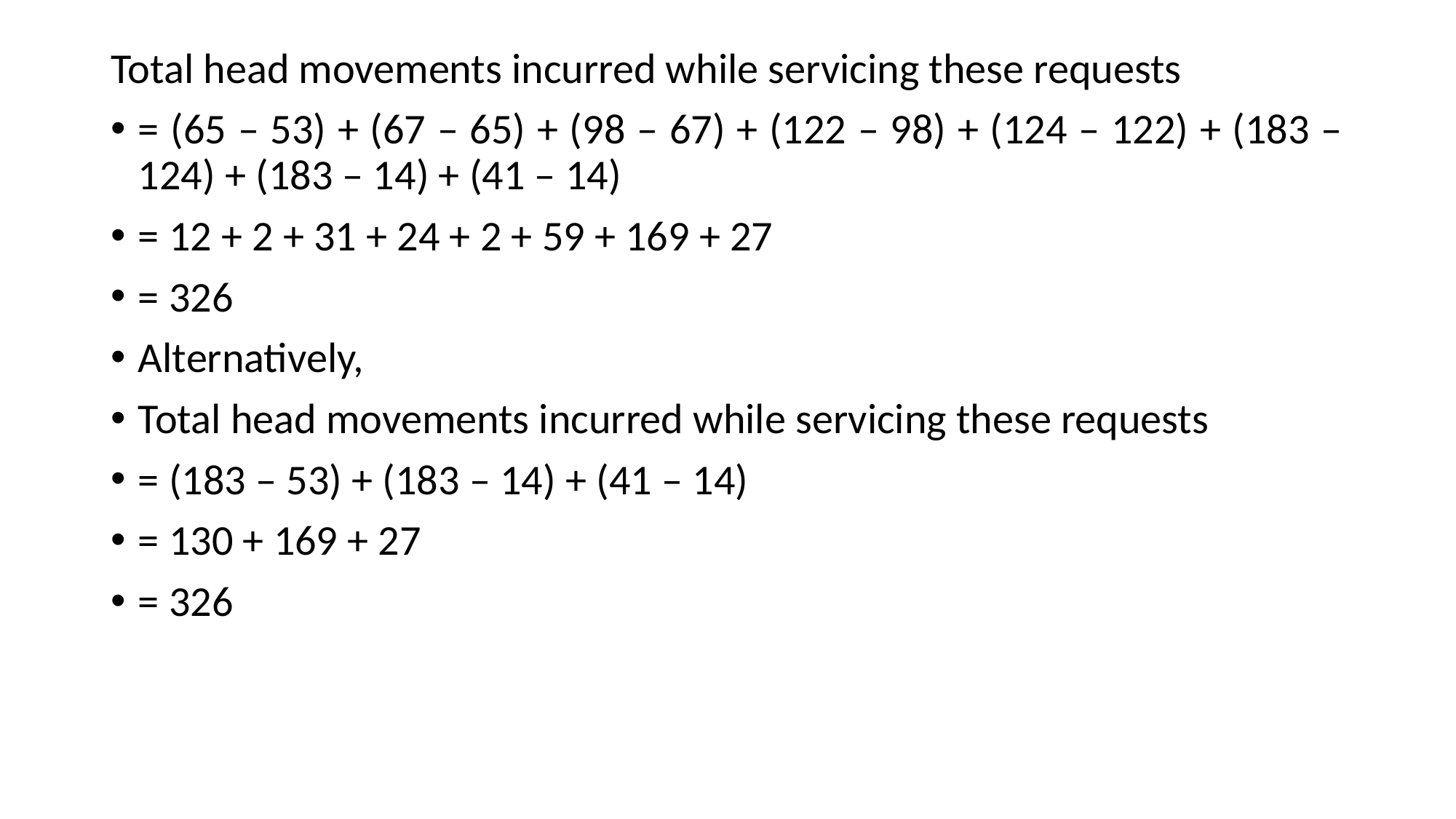

Total head movements incurred while servicing these requests
= (65 – 53) + (67 – 65) + (98 – 67) + (122 – 98) + (124 – 122) + (183 – 124) + (183 – 14) + (41 – 14)
= 12 + 2 + 31 + 24 + 2 + 59 + 169 + 27
= 326
Alternatively,
Total head movements incurred while servicing these requests
= (183 – 53) + (183 – 14) + (41 – 14)
= 130 + 169 + 27
= 326